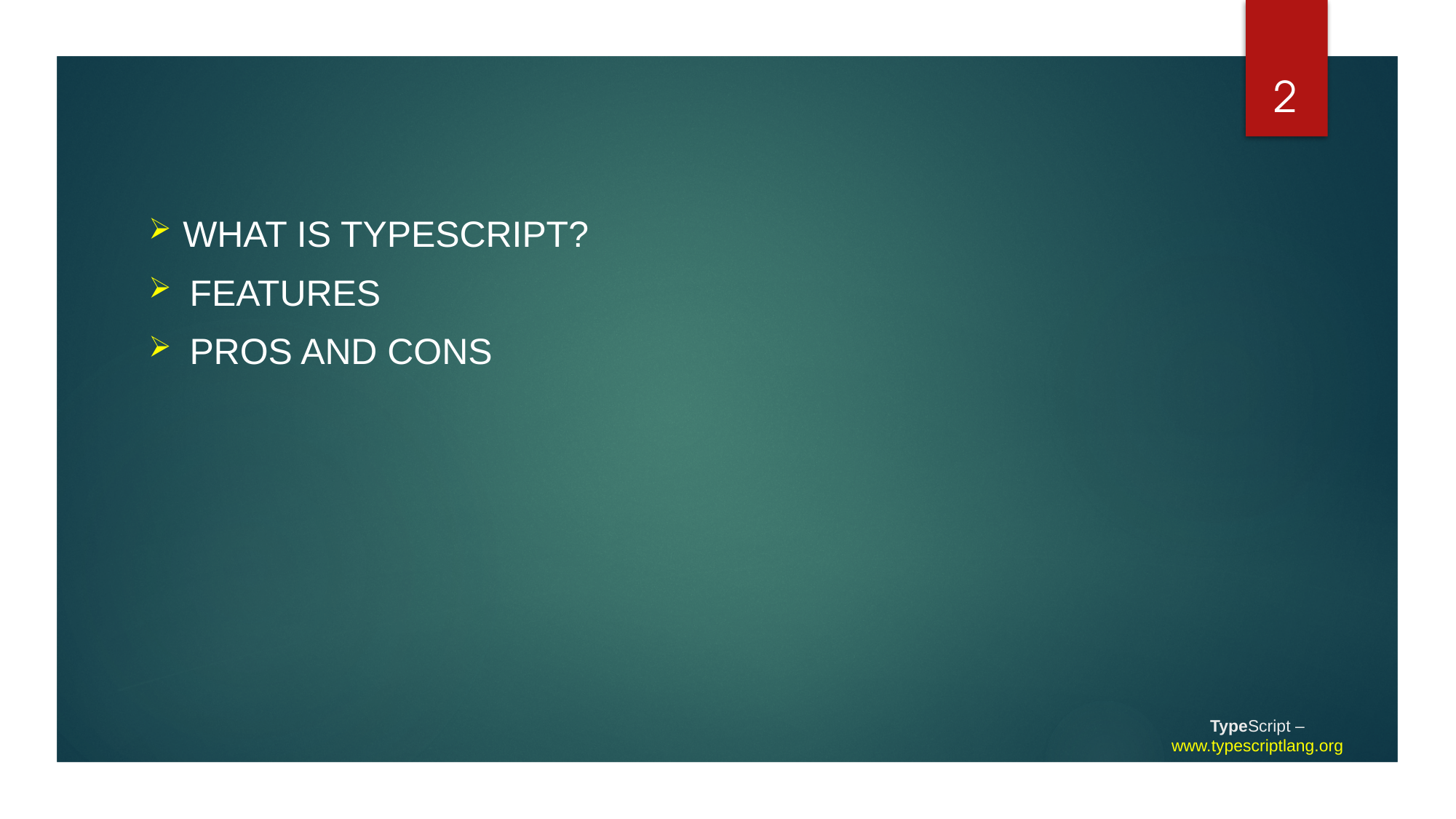

2
What is typescript?
Features
Pros and cons

# TypeScript – www.typescriptlang.org